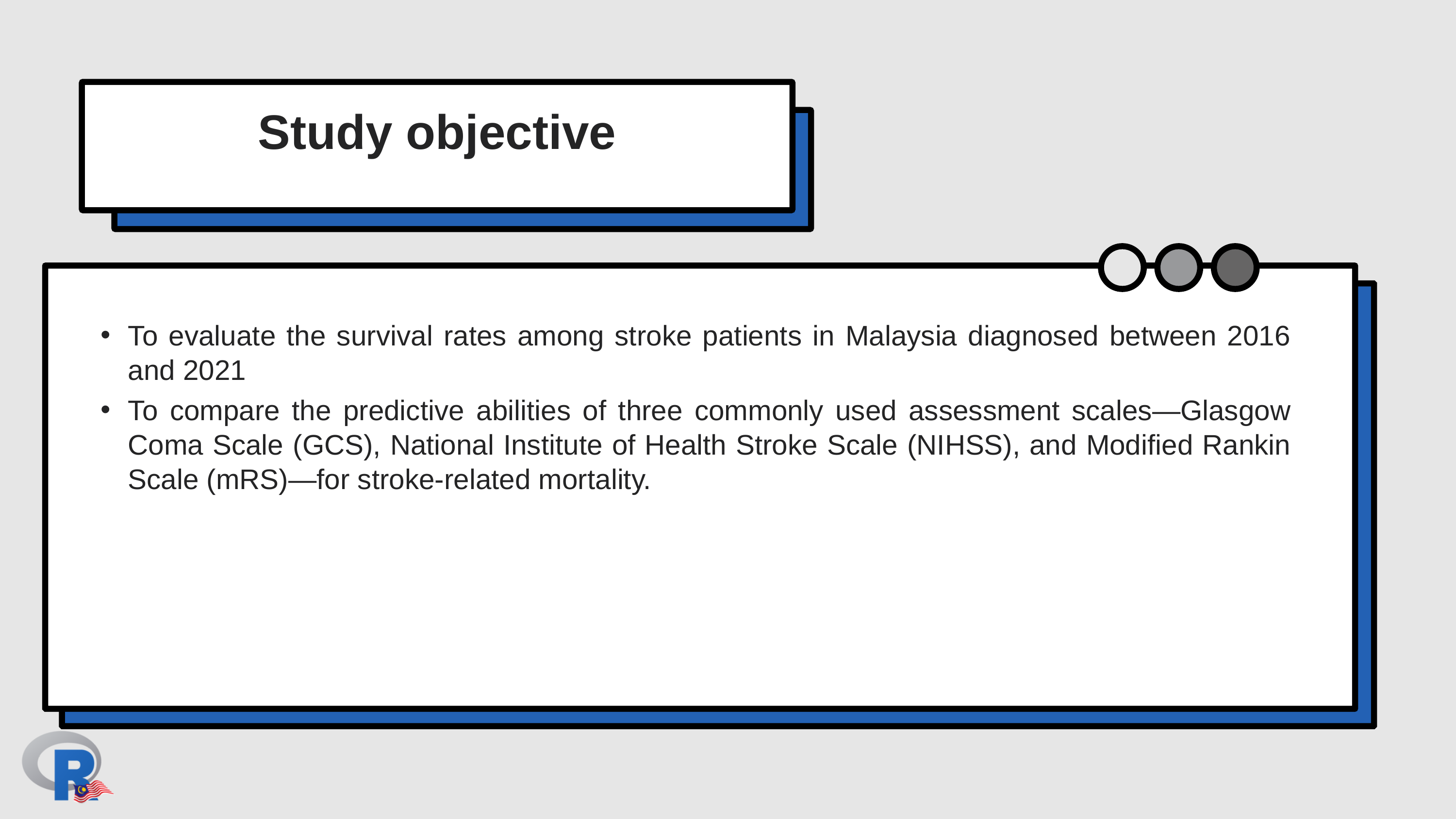

Study objective

To evaluate the survival rates among stroke patients in Malaysia diagnosed between 2016 and 2021
To compare the predictive abilities of three commonly used assessment scales—Glasgow Coma Scale (GCS), National Institute of Health Stroke Scale (NIHSS), and Modified Rankin Scale (mRS)—for stroke-related mortality.